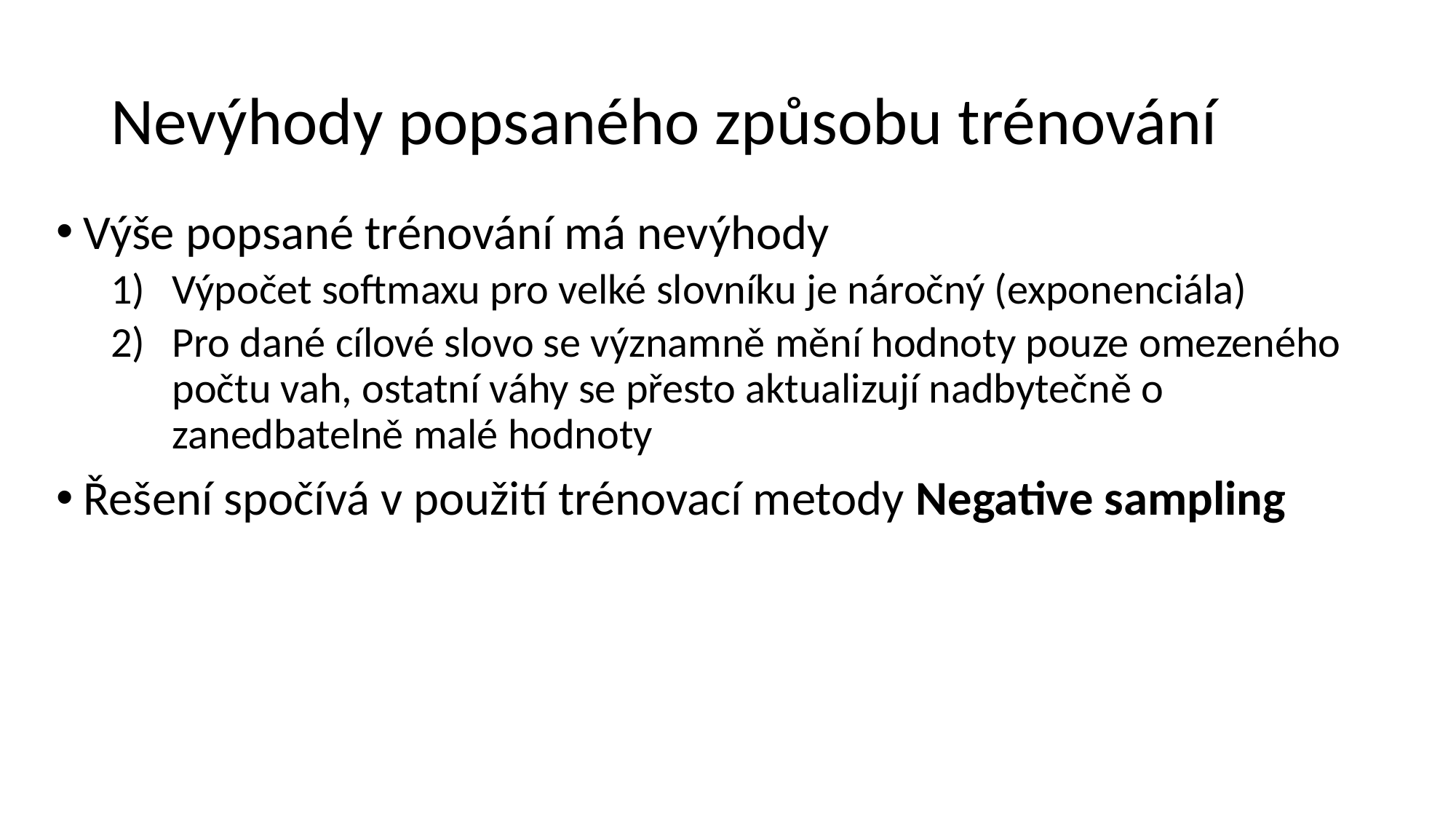

# Nevýhody popsaného způsobu trénování
Výše popsané trénování má nevýhody
Výpočet softmaxu pro velké slovníku je náročný (exponenciála)
Pro dané cílové slovo se významně mění hodnoty pouze omezeného počtu vah, ostatní váhy se přesto aktualizují nadbytečně o zanedbatelně malé hodnoty
Řešení spočívá v použití trénovací metody Negative sampling